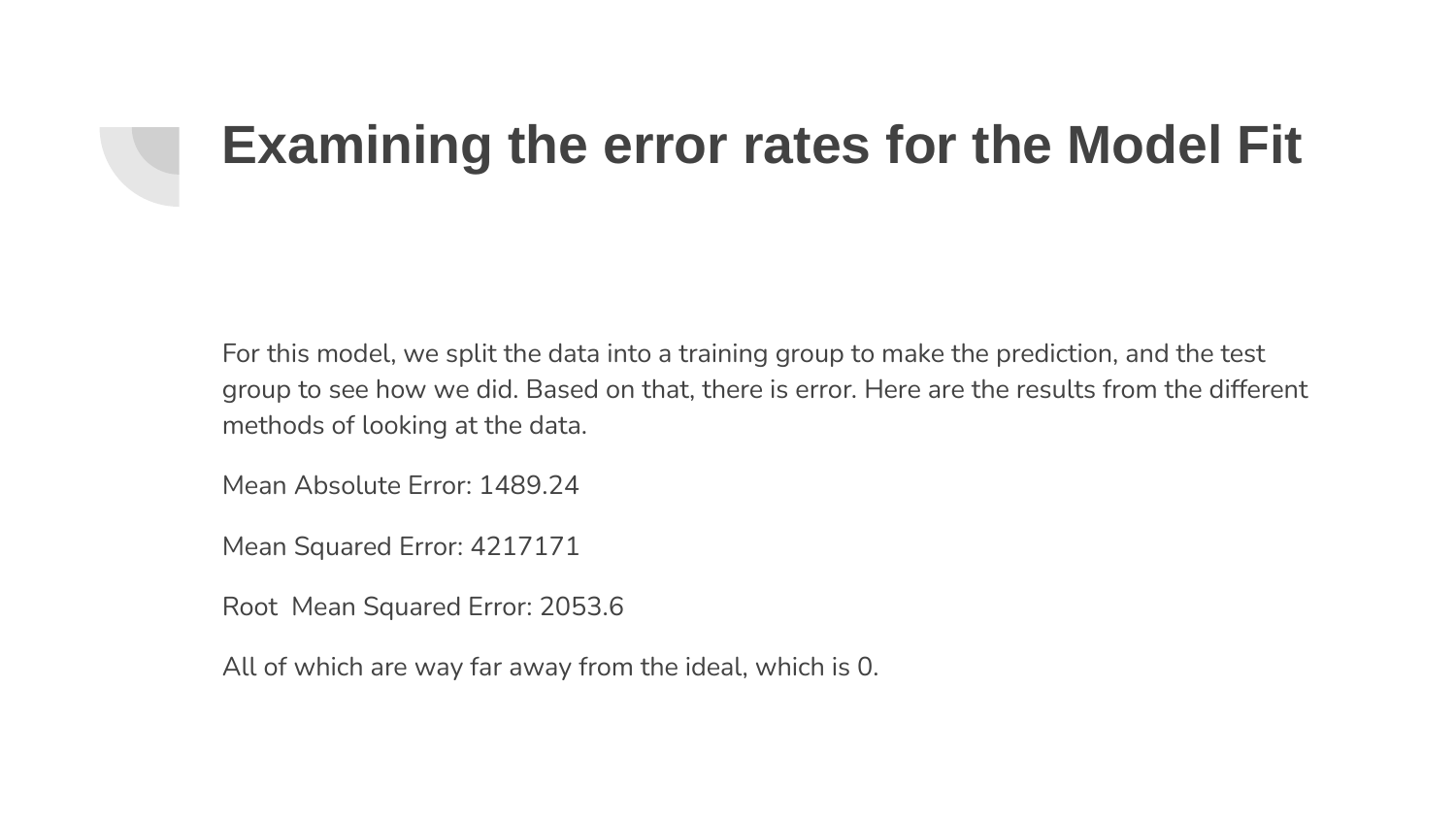

# Examining the error rates for the Model Fit
For this model, we split the data into a training group to make the prediction, and the test group to see how we did. Based on that, there is error. Here are the results from the different methods of looking at the data.
Mean Absolute Error: 1489.24
Mean Squared Error: 4217171
Root  Mean Squared Error: 2053.6
All of which are way far away from the ideal, which is 0.